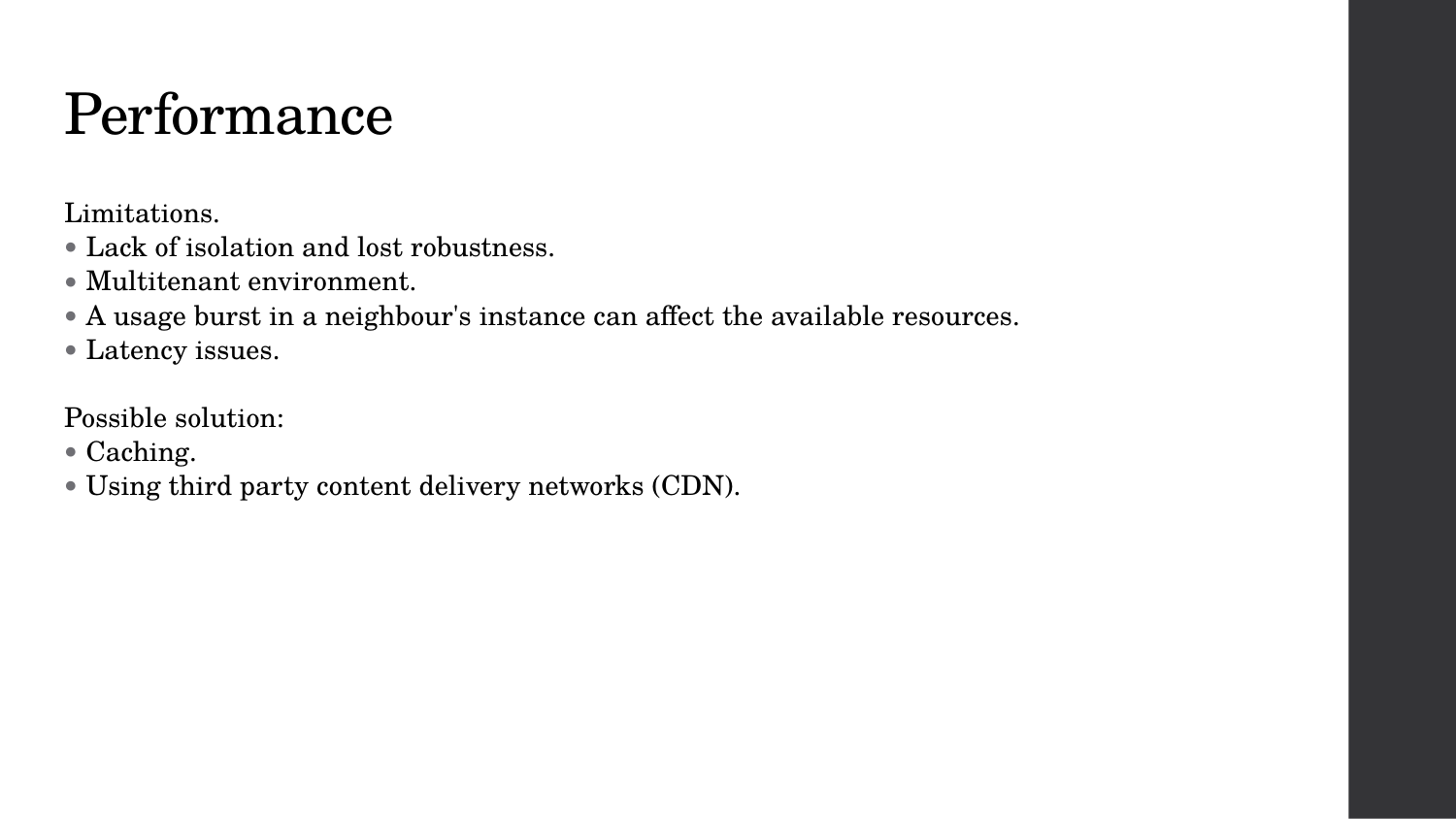

# Performance
Limitations.
Lack of isolation and lost robustness.
Multitenant environment.
A usage burst in a neighbour's instance can affect the available resources.
Latency issues.

Possible solution:
Caching.
Using third party content delivery networks (CDN).